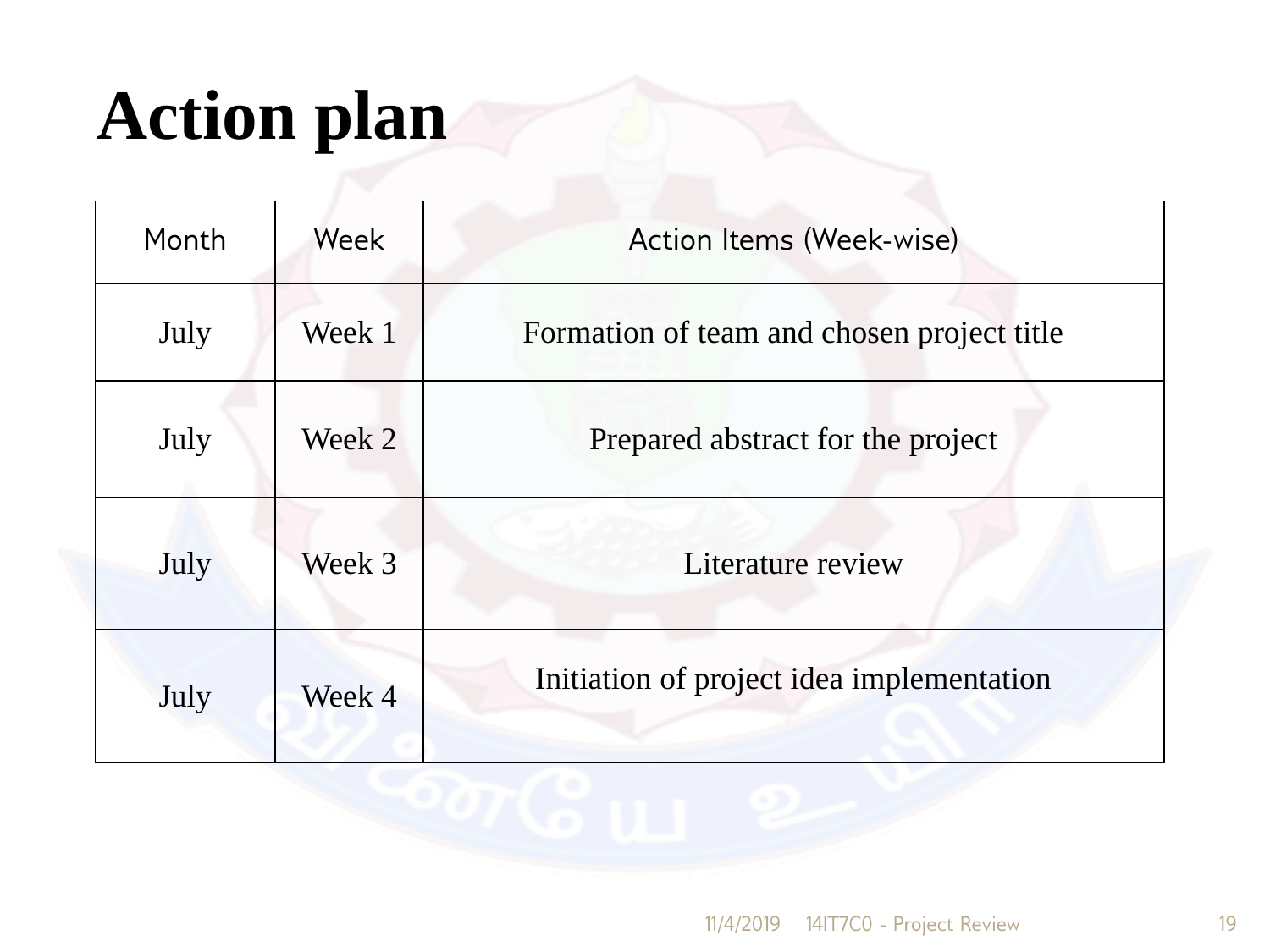

# Action plan
| Month | Week | Action Items (Week-wise) |
| --- | --- | --- |
| July | Week 1 | Formation of team and chosen project title |
| July | Week 2 | Prepared abstract for the project |
| July | Week 3 | Literature review |
| July | Week 4 | Initiation of project idea implementation |
11/4/2019
14IT7C0 - Project Review
19